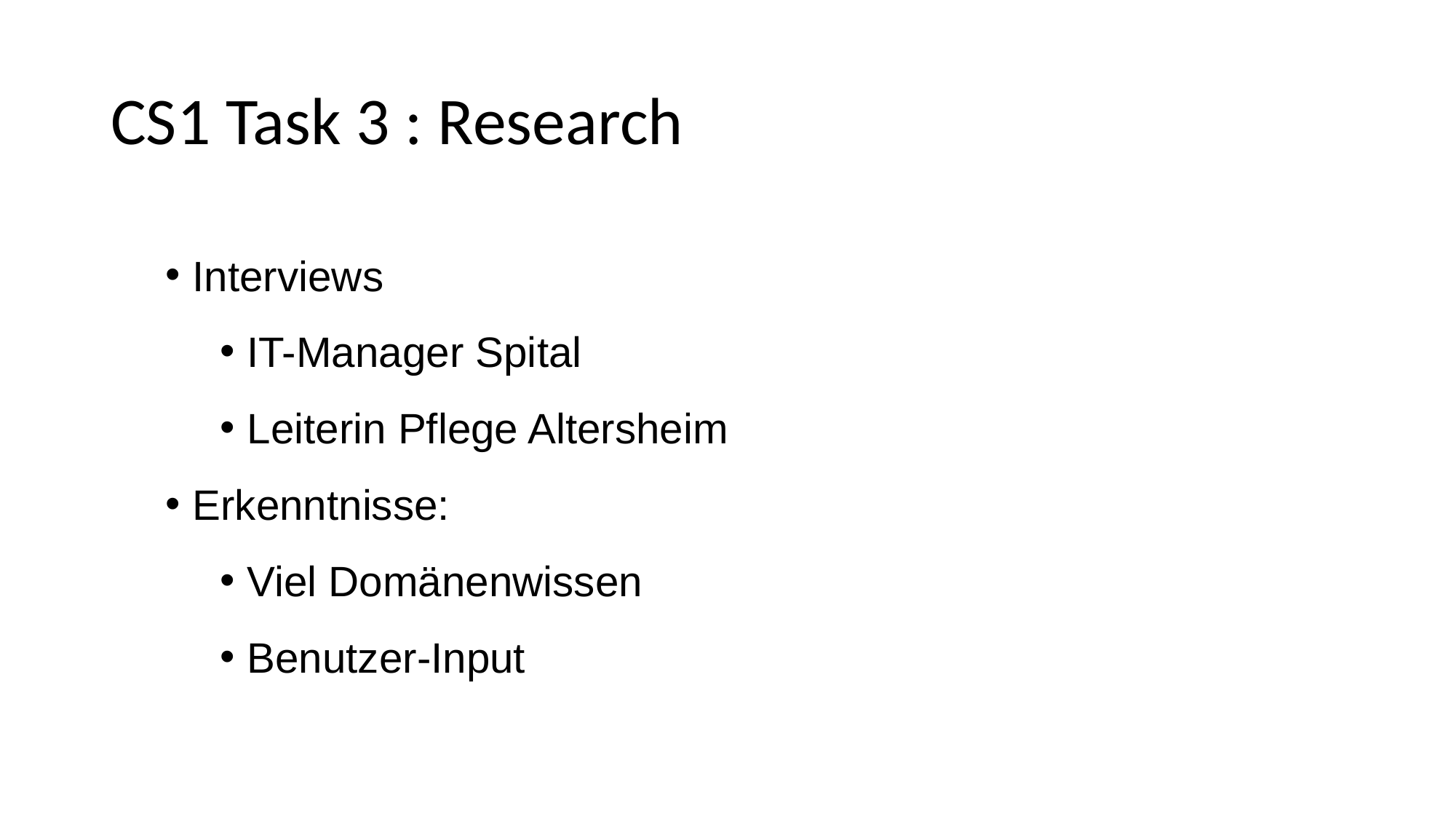

CS1 Task 3 : Research
Interviews
IT-Manager Spital
Leiterin Pflege Altersheim
Erkenntnisse:
Viel Domänenwissen
Benutzer-Input